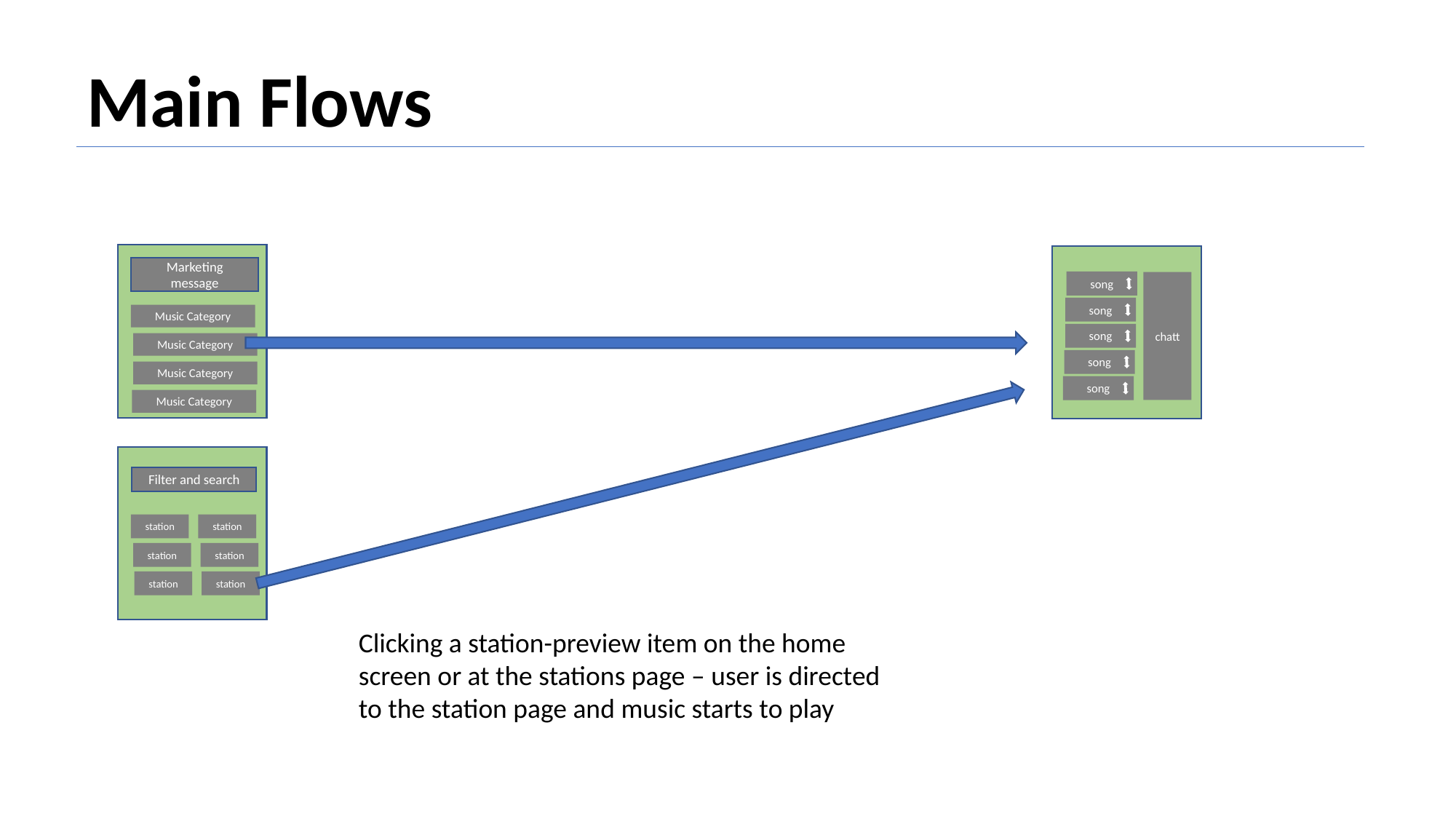

Main Flows

Marketing message
song
chatt

song
Music Category

song

Music Category
song

Music Category
song

Music Category

Filter and search

station
station
station
station
station
station
Clicking a station-preview item on the home screen or at the stations page – user is directed to the station page and music starts to play